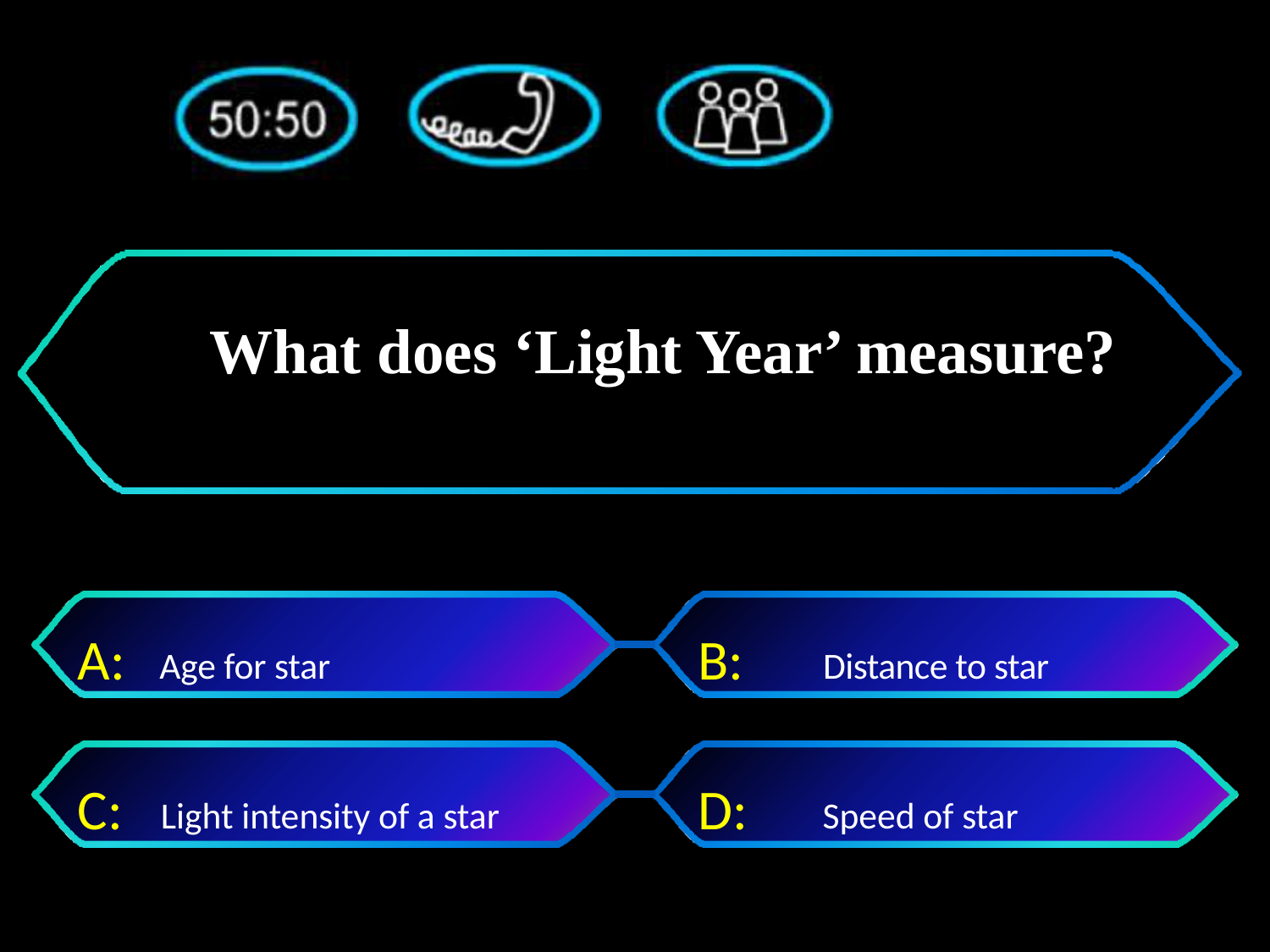

# What does ‘Light Year’ measure?

A:	Age for star
B:	Distance to star

C:   Light intensity of a star
D:	  Speed of star